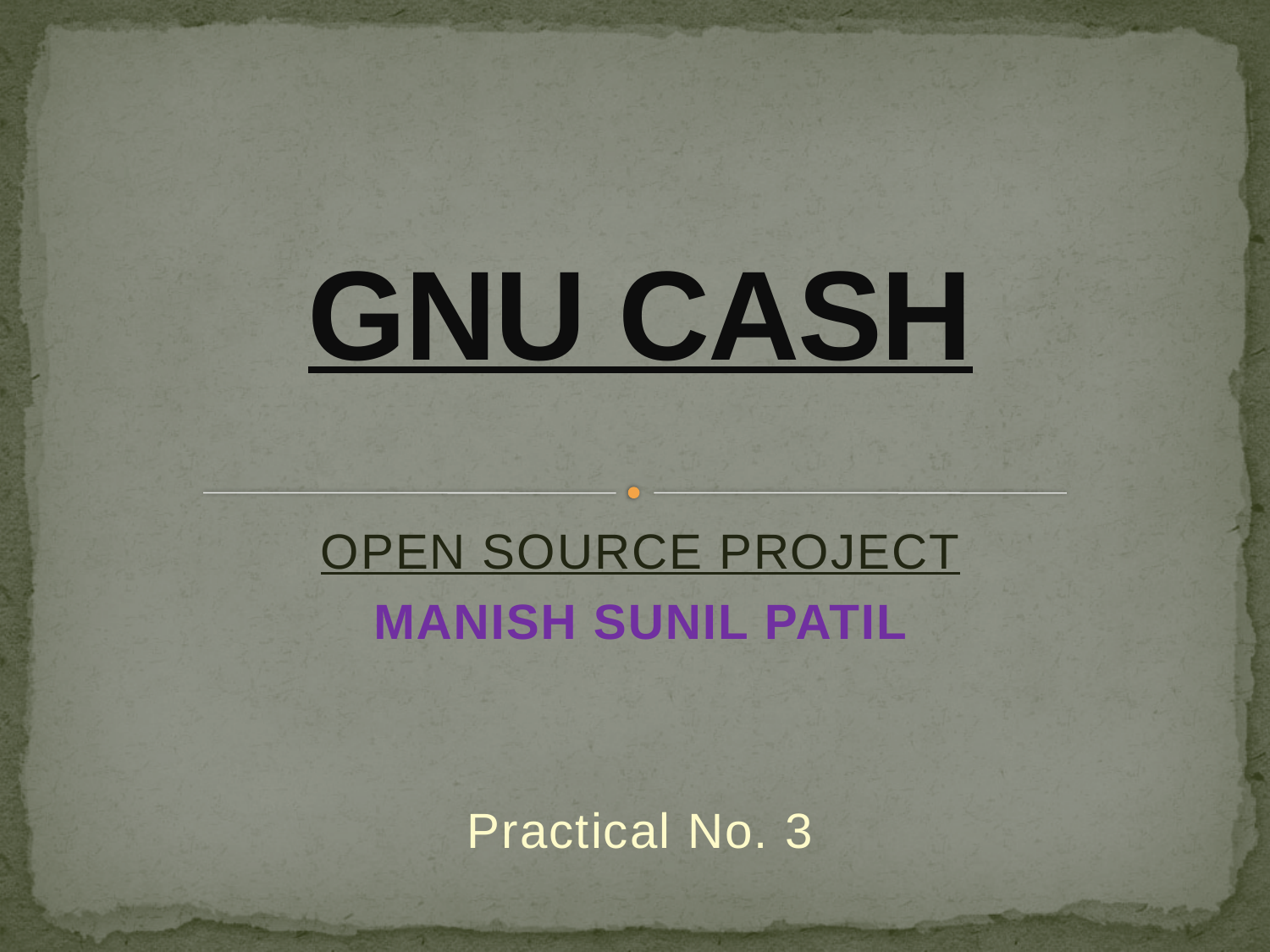

# GNU CASH
OPEN SOURCE PROJECT
MANISH SUNIL PATIL

Practical No. 3